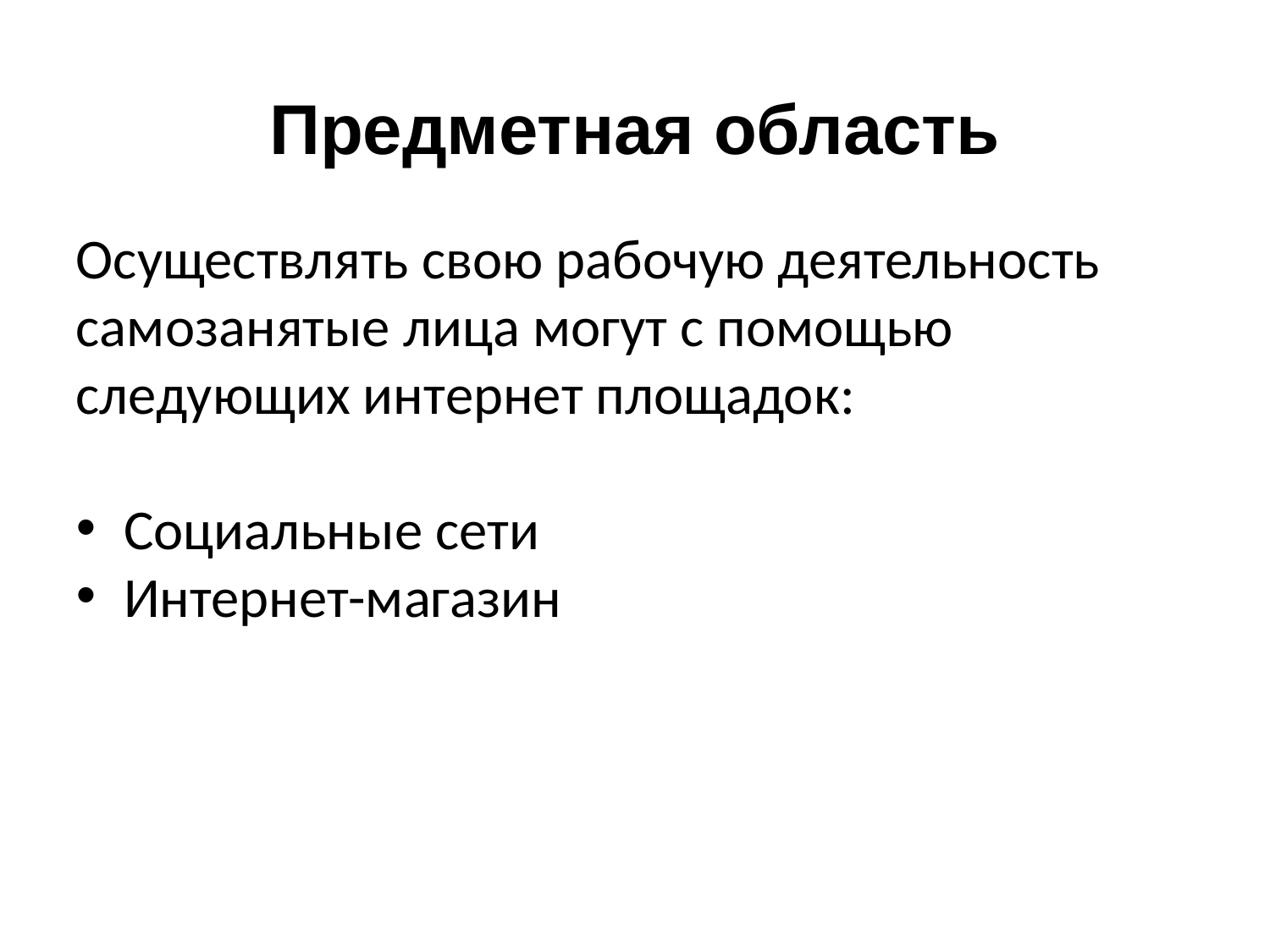

# Предметная область
Осуществлять свою рабочую деятельность самозанятые лица могут с помощью следующих интернет площадок:

Социальные сети
Интернет-магазин